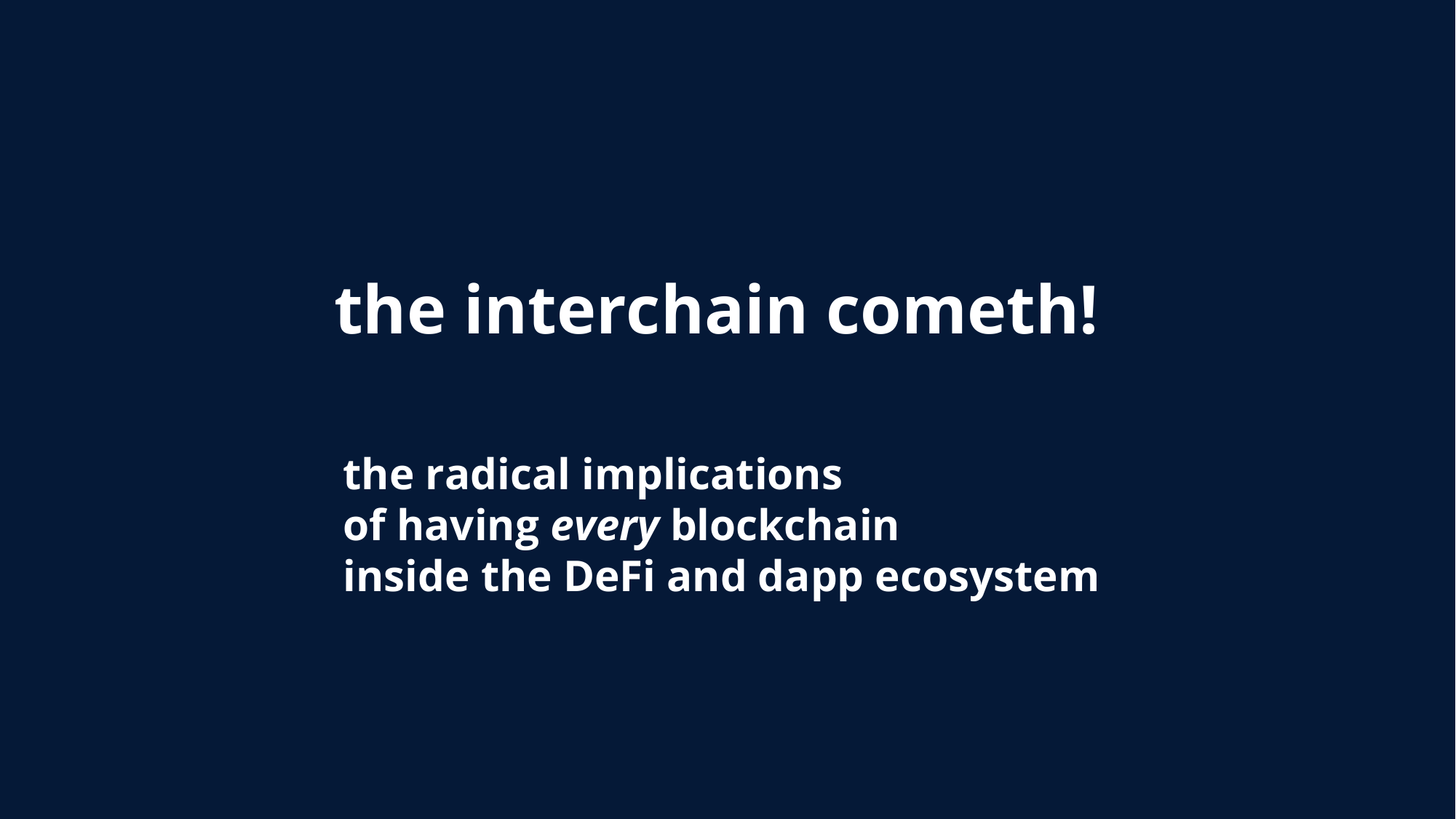

the interchain cometh!
the radical implications
of having every blockchain
inside the DeFi and dapp ecosystem